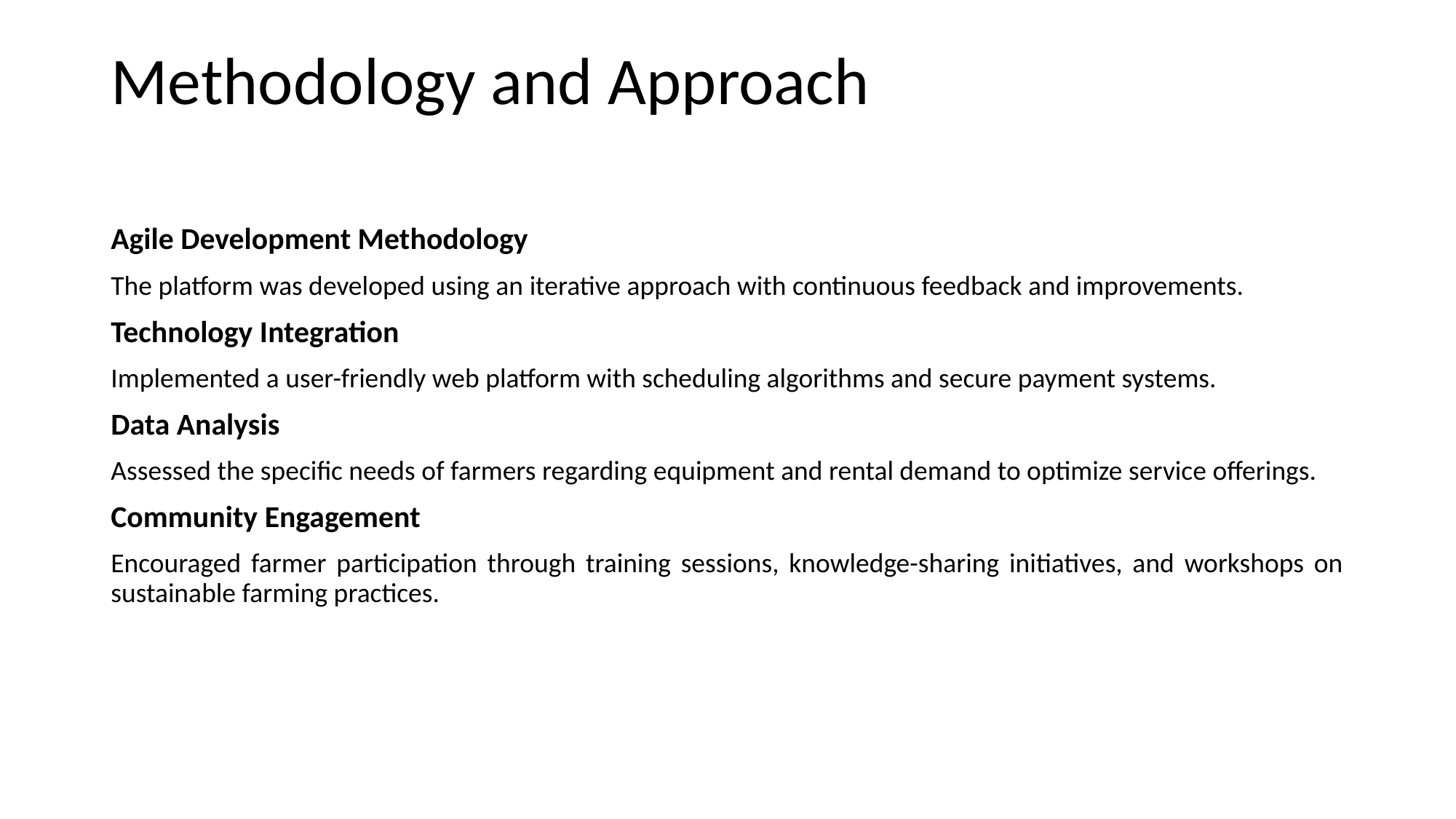

# Methodology and Approach
Agile Development Methodology
The platform was developed using an iterative approach with continuous feedback and improvements.
Technology Integration
Implemented a user-friendly web platform with scheduling algorithms and secure payment systems.
Data Analysis
Assessed the specific needs of farmers regarding equipment and rental demand to optimize service offerings.
Community Engagement
Encouraged farmer participation through training sessions, knowledge-sharing initiatives, and workshops on sustainable farming practices.